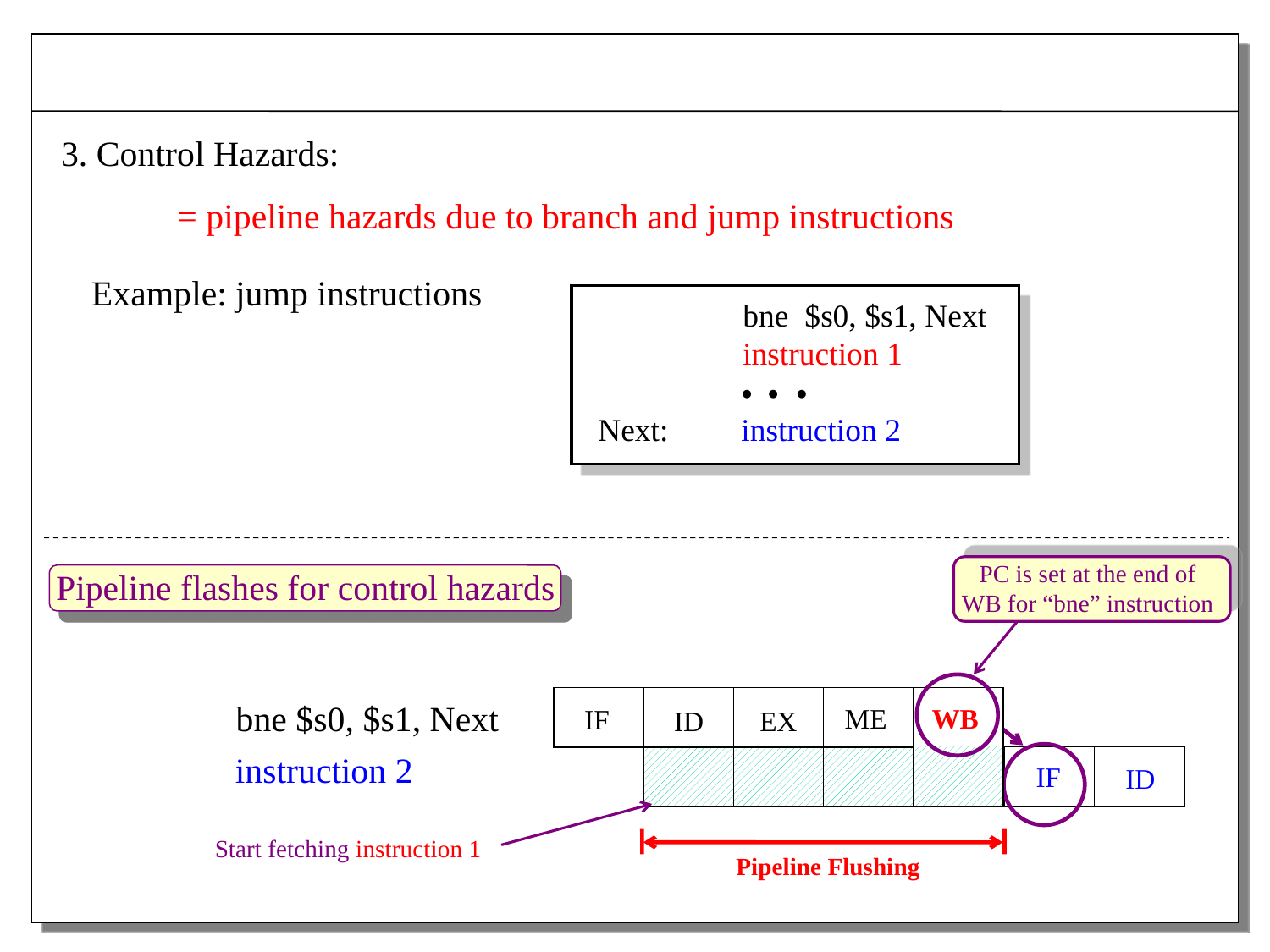

3. Control Hazards:
= pipeline hazards due to branch and jump instructions
Example: jump instructions

                  bne  $s0, $s1, Next
                  instruction 1
                  •  •   •
Next:         instruction 2

Pipeline flashes for control hazards

PC is set at the end of
WB for “bne” instruction

WB
ME
IF
ID
EX
bne $s0, $s1, Next

instruction 2

IF

ID

EX

IF

ID

Start fetching instruction 1

Pipeline Flushing